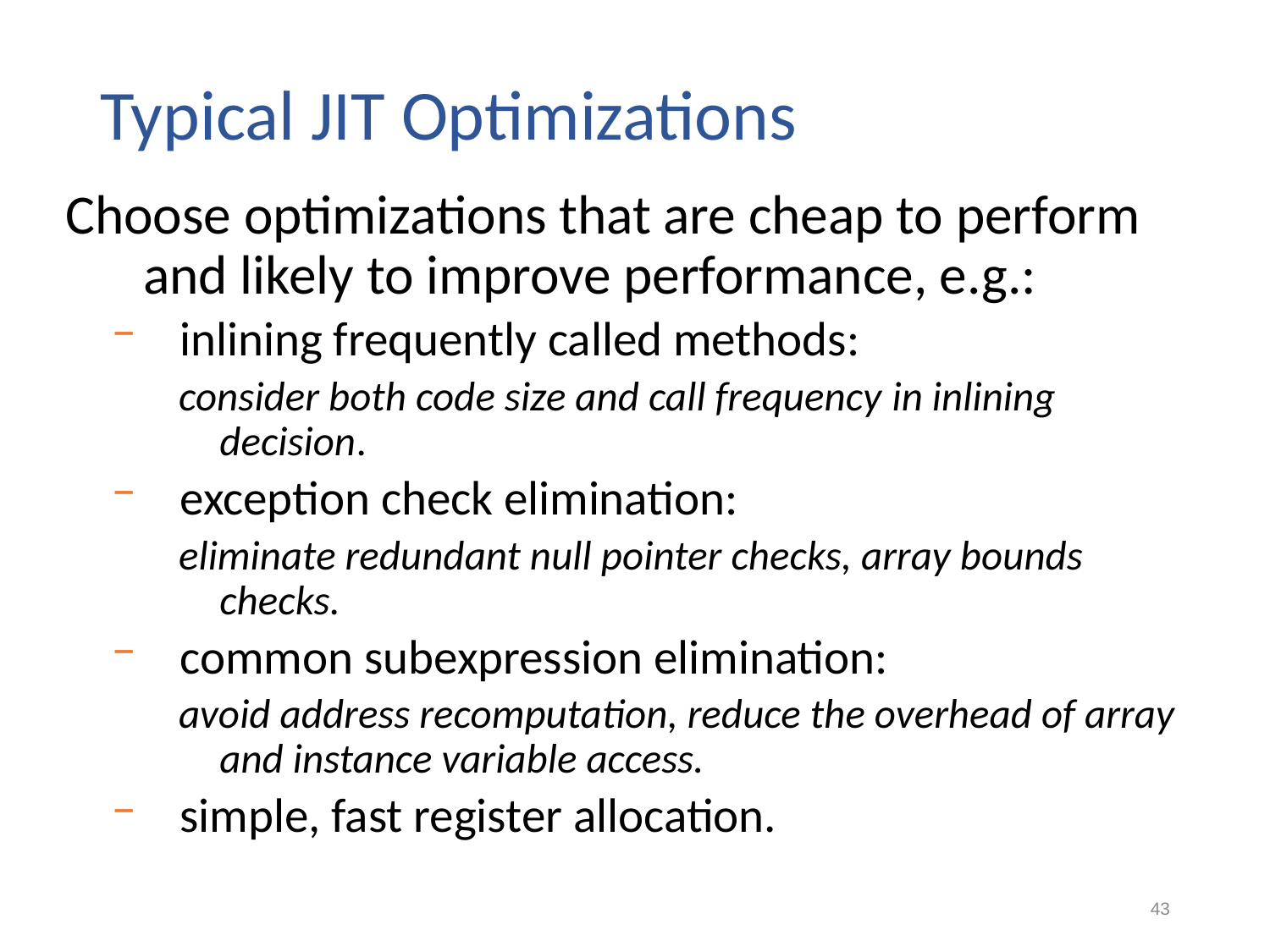

# Typical JIT Optimizations
Choose optimizations that are cheap to perform and likely to improve performance, e.g.:
inlining frequently called methods:
  consider both code size and call frequency in inlining decision.
exception check elimination:
  eliminate redundant null pointer checks, array bounds checks.
common subexpression elimination:
  avoid address recomputation, reduce the overhead of array and instance variable access.
simple, fast register allocation.
43